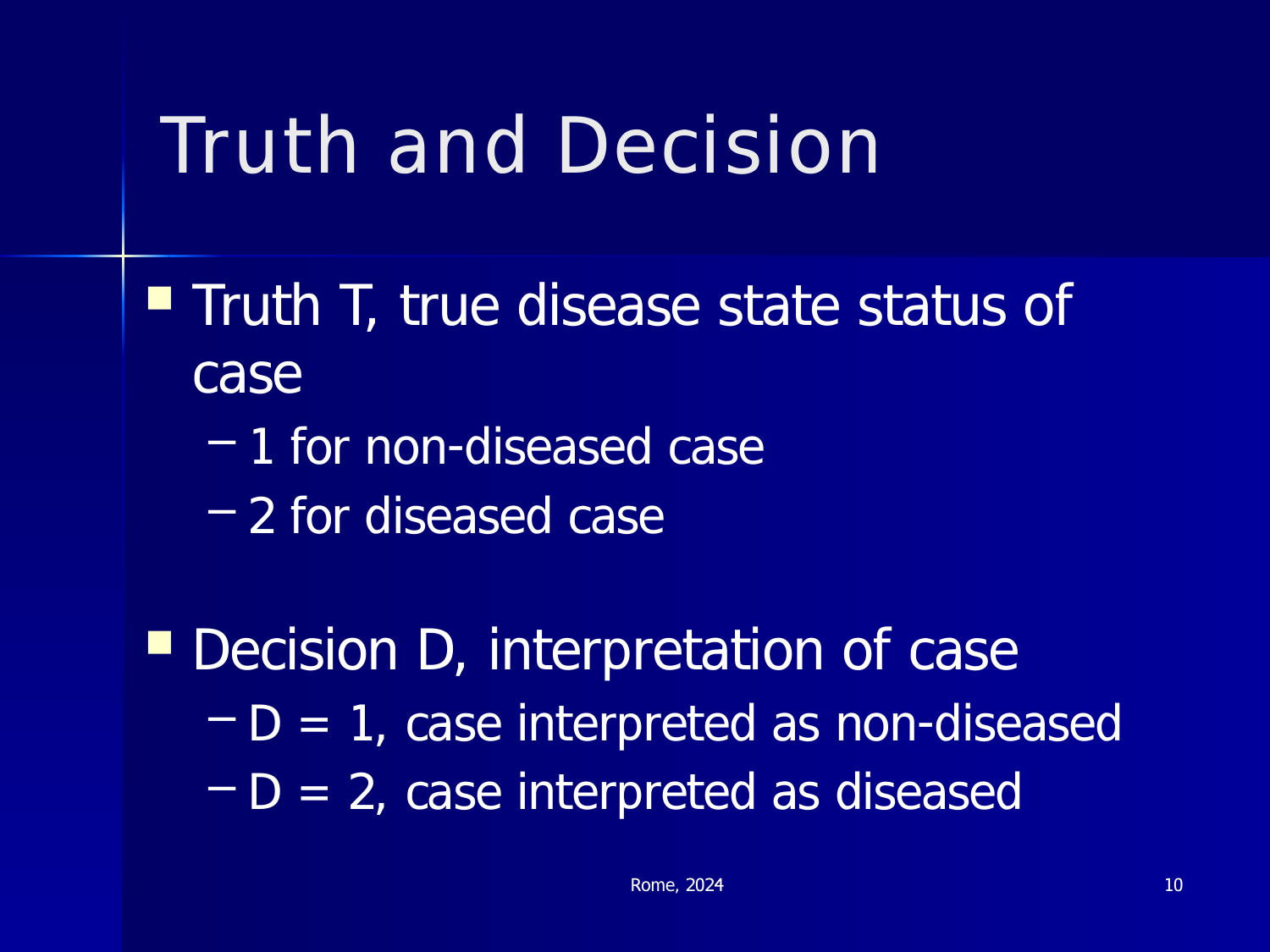

# Truth and Decision
Truth T, true disease state status of case
1 for non-diseased case
2 for diseased case
Decision D, interpretation of case
D = 1, case interpreted as non-diseased
D = 2, case interpreted as diseased
Rome, 2024
10